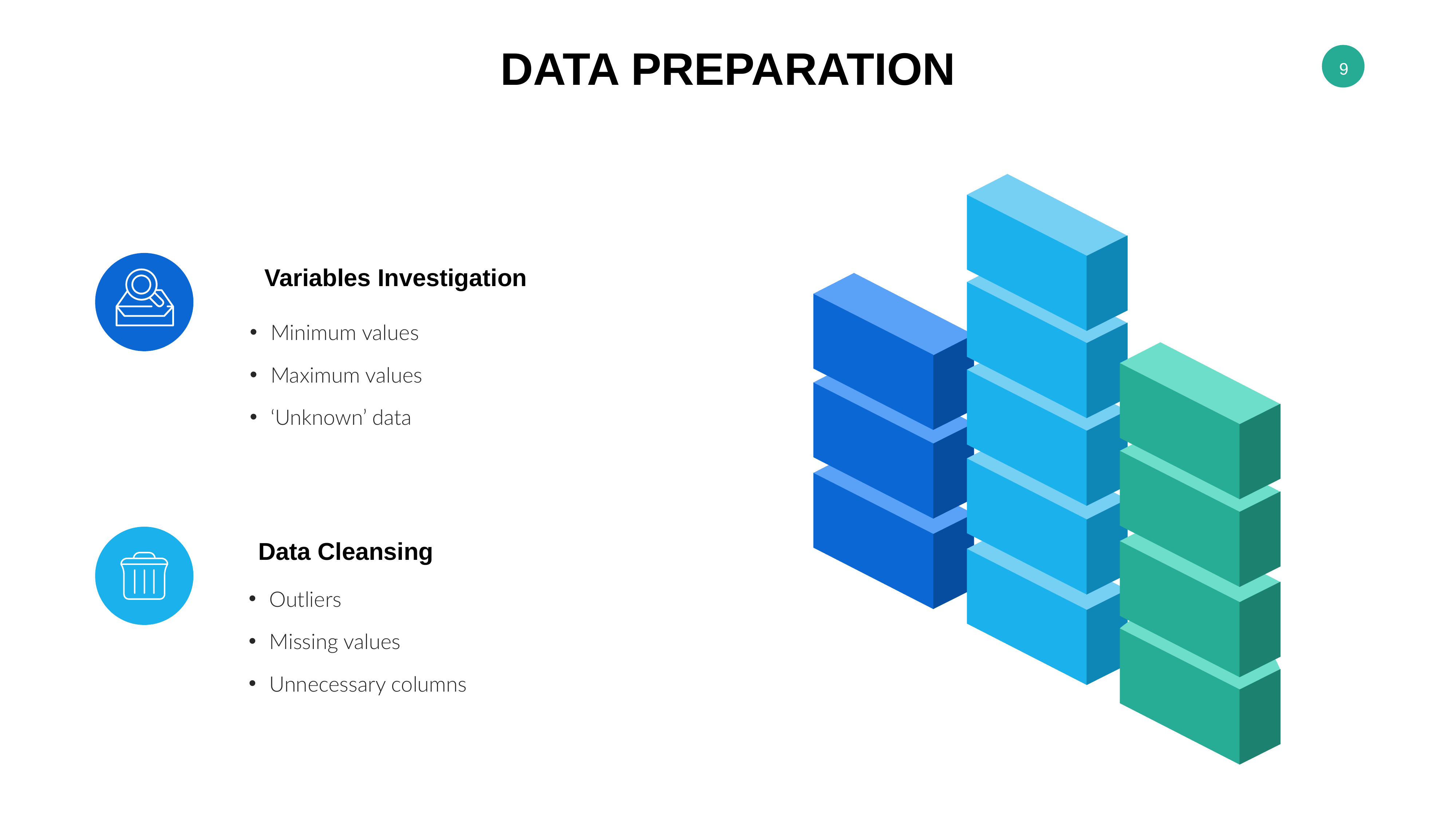

DATA PREPARATION

Variables Investigation

Minimum values
Maximum values
‘Unknown’ data

Data Cleansing

Outliers
Missing values
Unnecessary columns